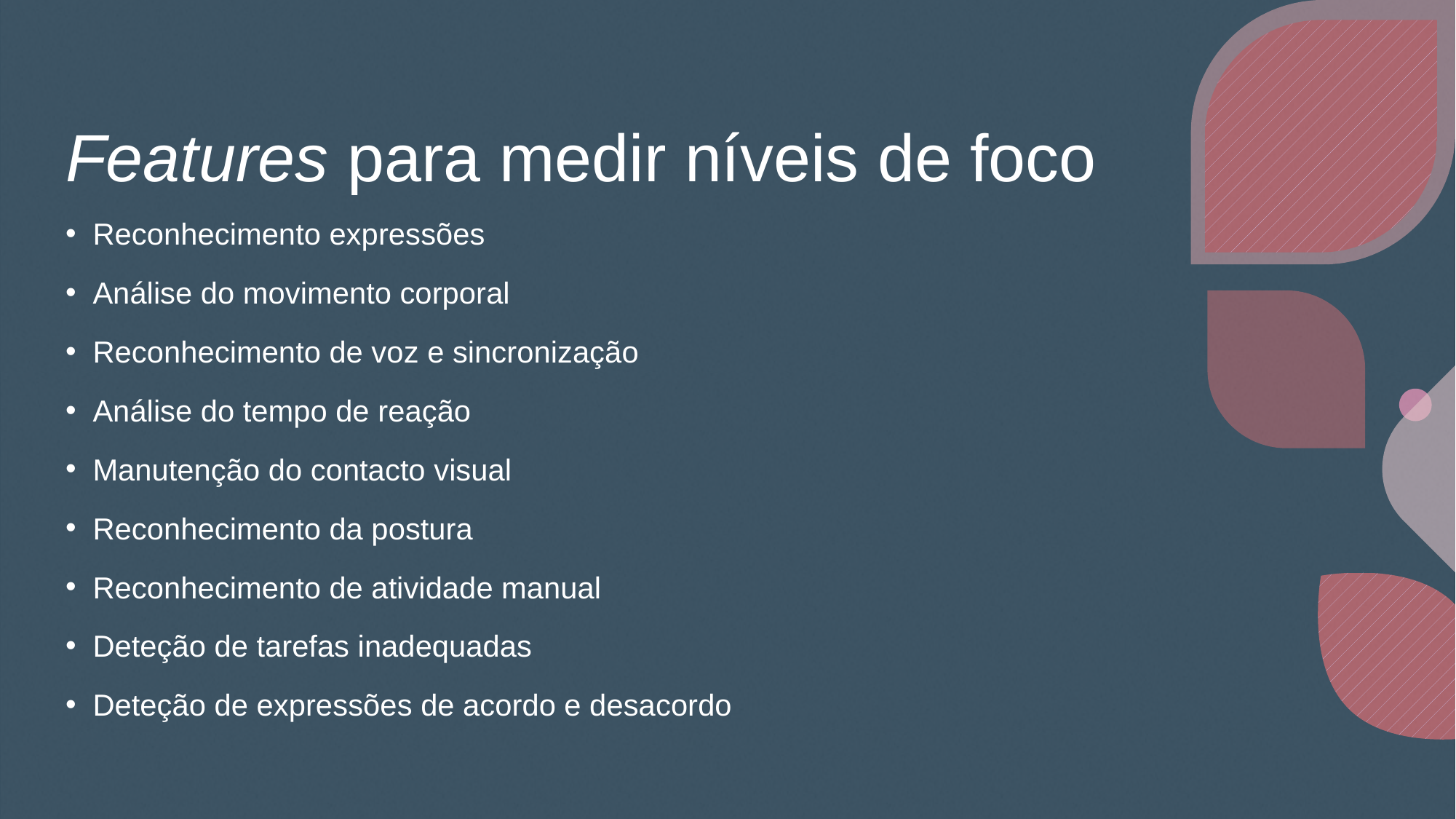

# Features para medir níveis de foco
Reconhecimento expressões
Análise do movimento corporal
Reconhecimento de voz e sincronização
Análise do tempo de reação
Manutenção do contacto visual
Reconhecimento da postura
Reconhecimento de atividade manual
Deteção de tarefas inadequadas
Deteção de expressões de acordo e desacordo